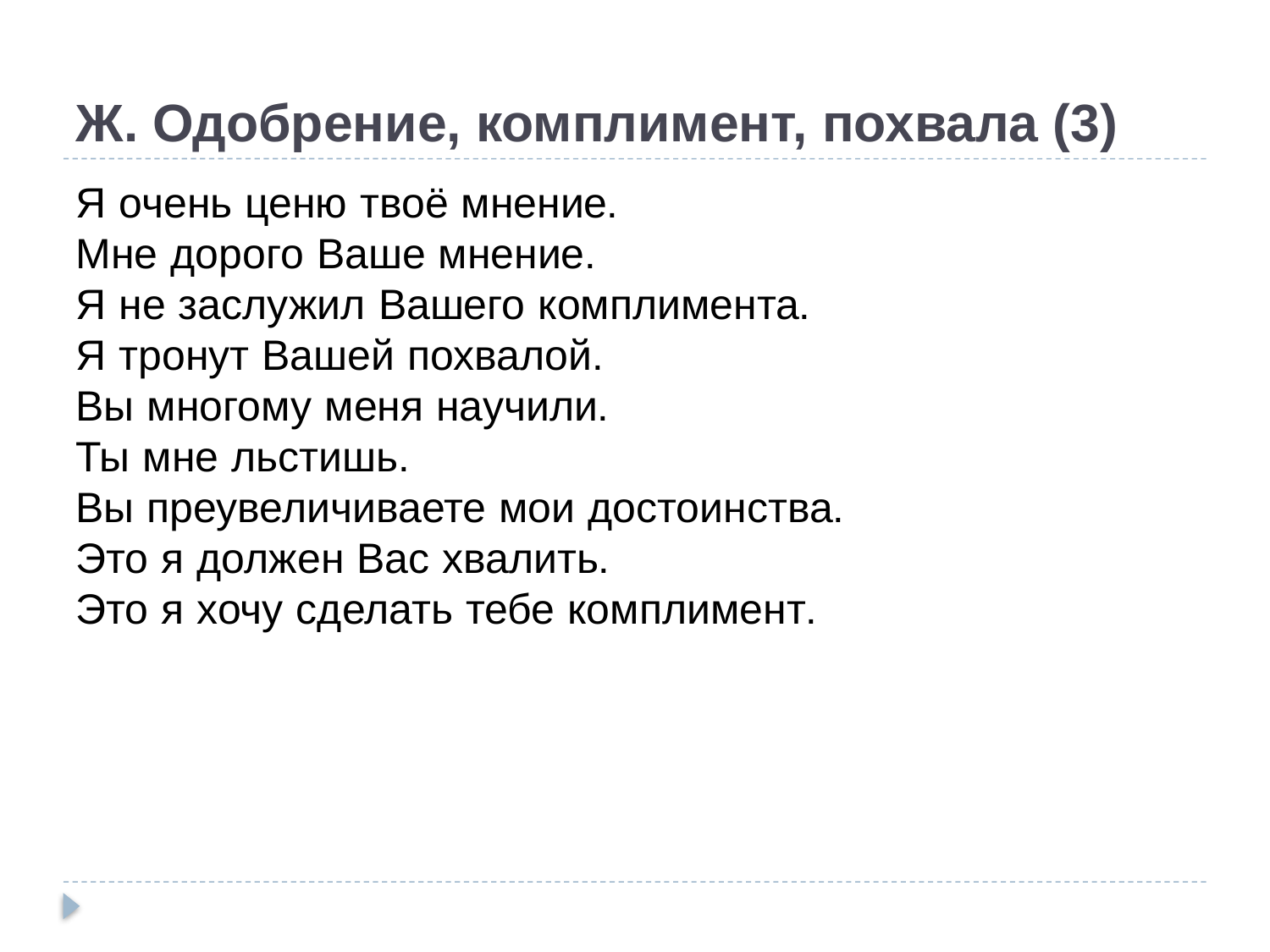

# Ж. Одобрение, комплимент, похвала (3)
Я очень ценю твоё мнение.
Мне дорого Ваше мнение.
Я не заслужил Вашего комплимента.
Я тронут Вашей похвалой.
Вы многому меня научили.
Ты мне льстишь.
Вы преувеличиваете мои достоинства.
Это я должен Вас хвалить.
Это я хочу сделать тебе комплимент.